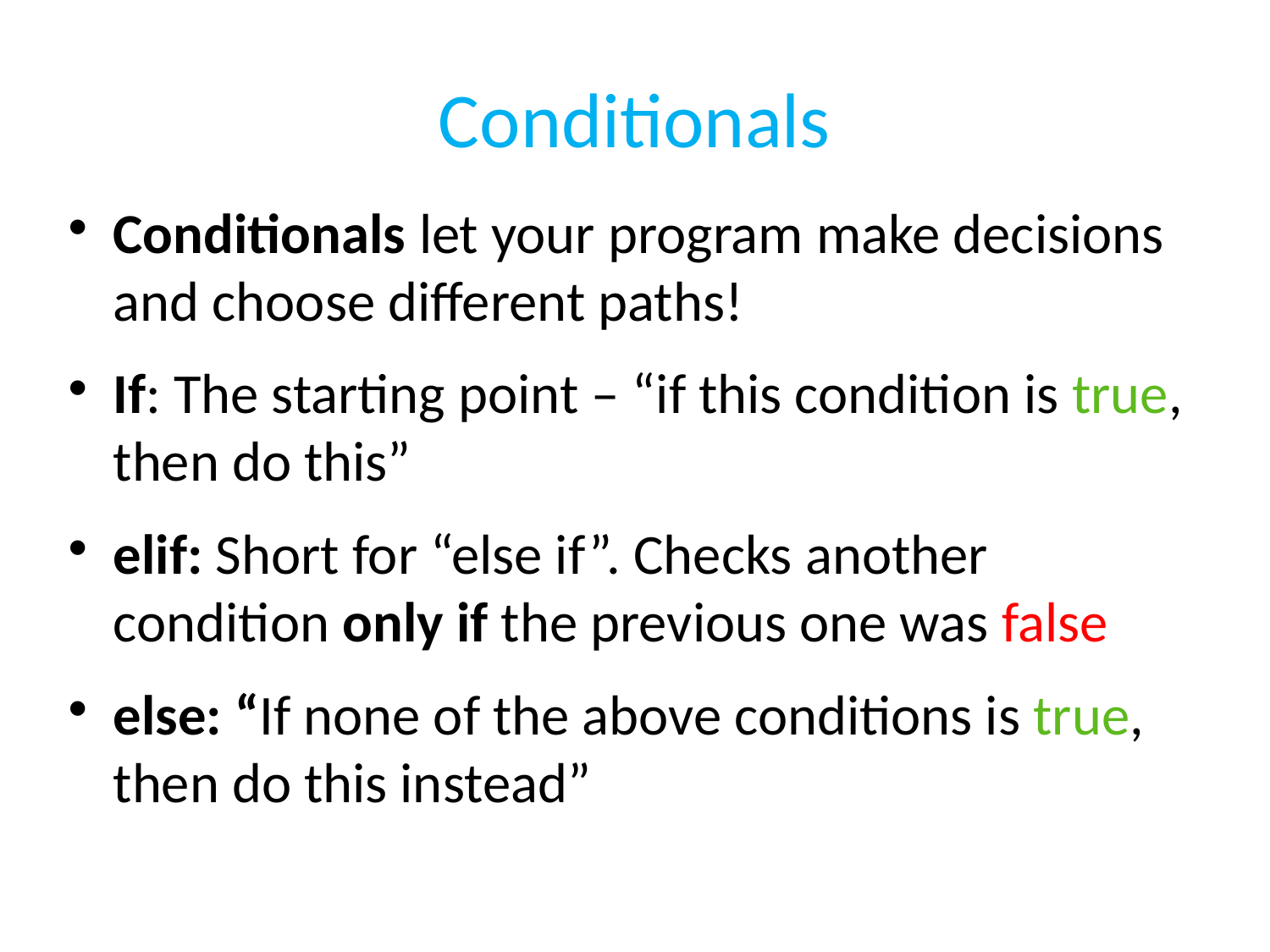

# Conditionals
Conditionals let your program make decisions and choose different paths!
If: The starting point – “if this condition is true, then do this”
elif: Short for “else if”. Checks another condition only if the previous one was false
else: “If none of the above conditions is true, then do this instead”